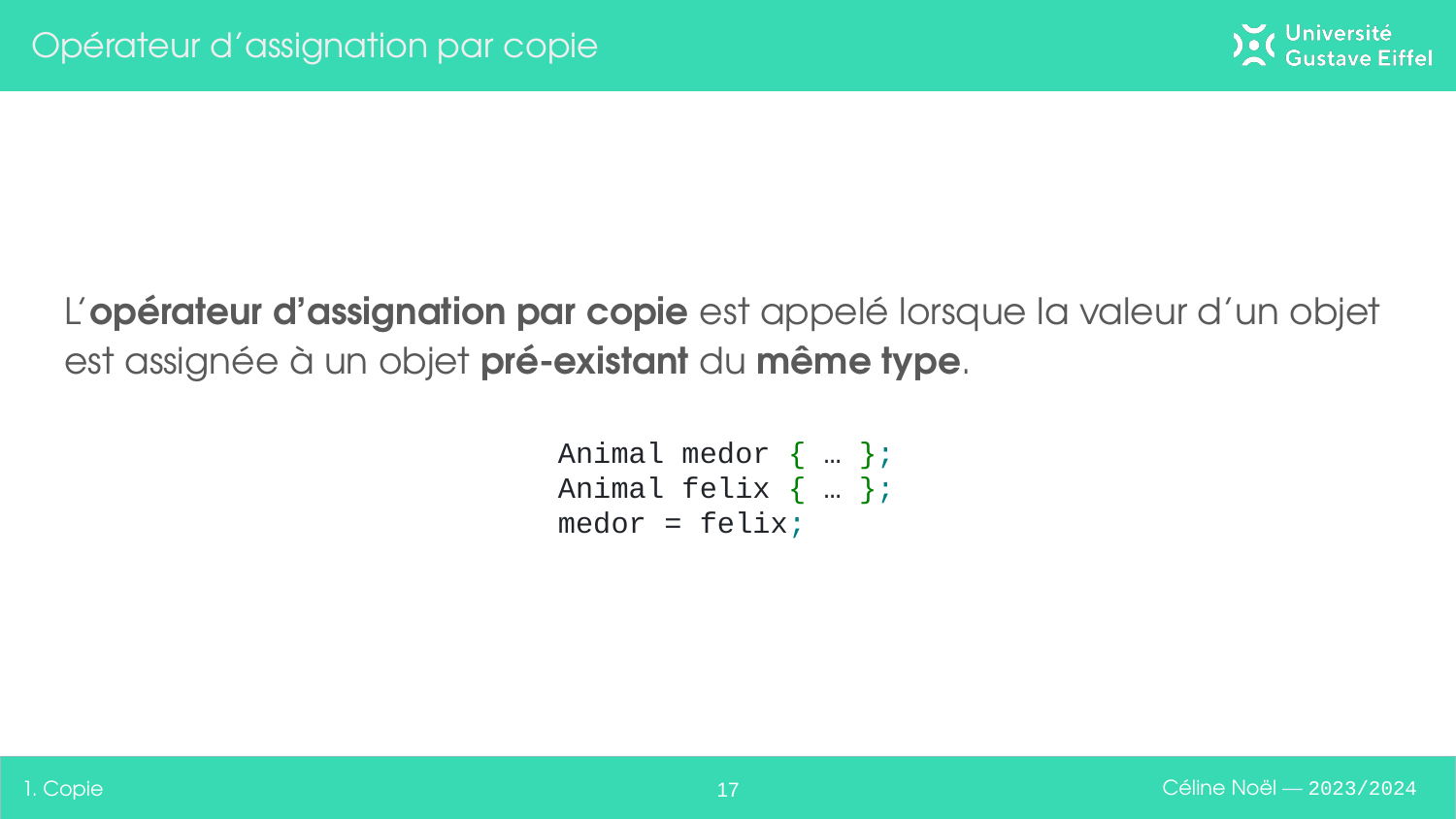

# Opérateur d’assignation par copie
L’opérateur d’assignation par copie est appelé lorsque la valeur d’un objet est assignée à un objet pré-existant du même type.
Animal medor { … };
Animal felix { … };
medor = felix;
1. Copie
17